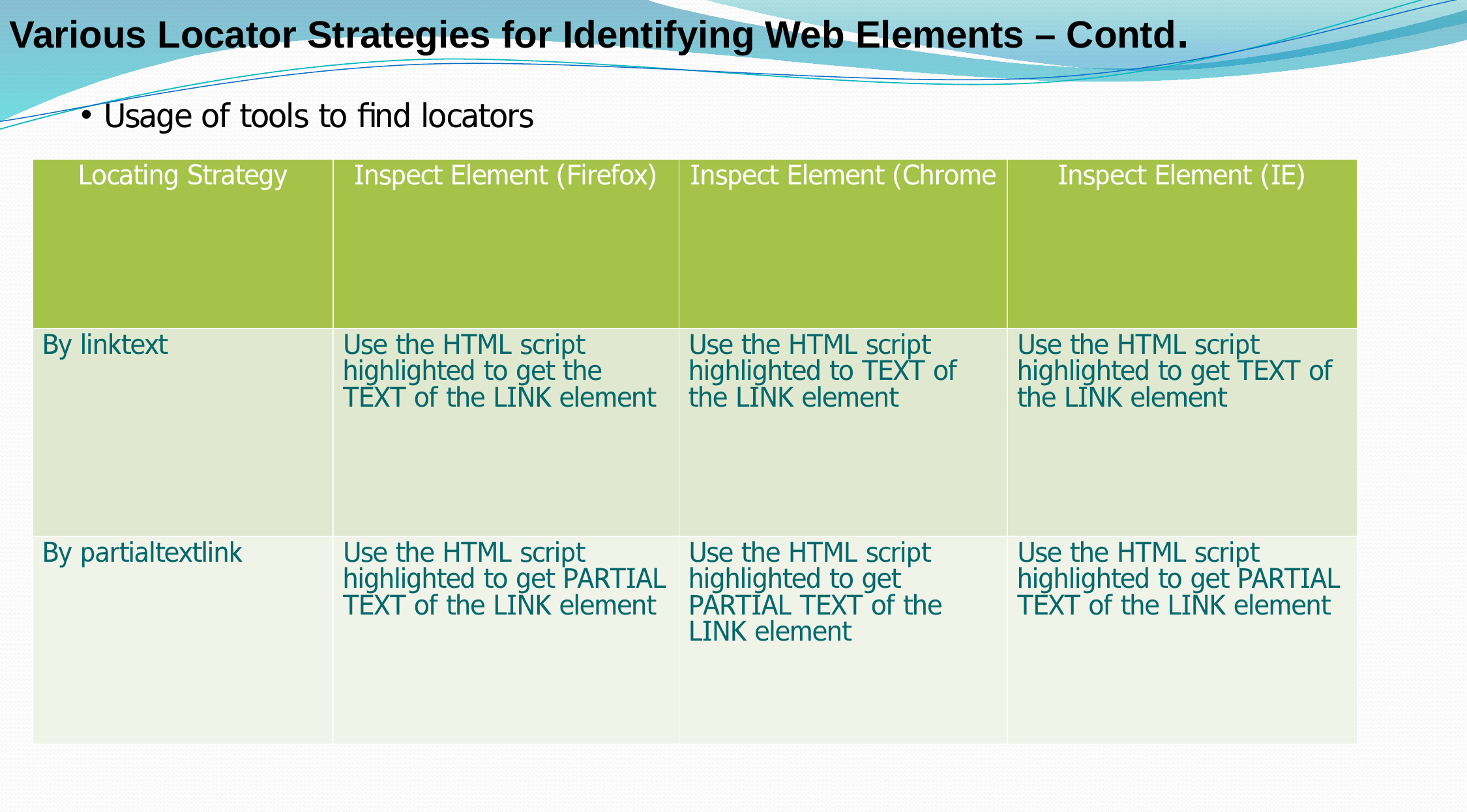

Various Locator Strategies for Identifying Web Elements – Contd.

Usage of tools to find locators

| Locating Strategy | Inspect Element (Firefox) | Inspect Element (Chrome | Inspect Element (IE) |
| --- | --- | --- | --- |
| By linktext | Use the HTML script highlighted to get the TEXT of the LINK element | Use the HTML script highlighted to TEXT of the LINK element | Use the HTML script highlighted to get TEXT of the LINK element |
| By partialtextlink | Use the HTML script highlighted to get PARTIAL TEXT of the LINK element | Use the HTML script highlighted to get PARTIAL TEXT of the LINK element | Use the HTML script highlighted to get PARTIAL TEXT of the LINK element |